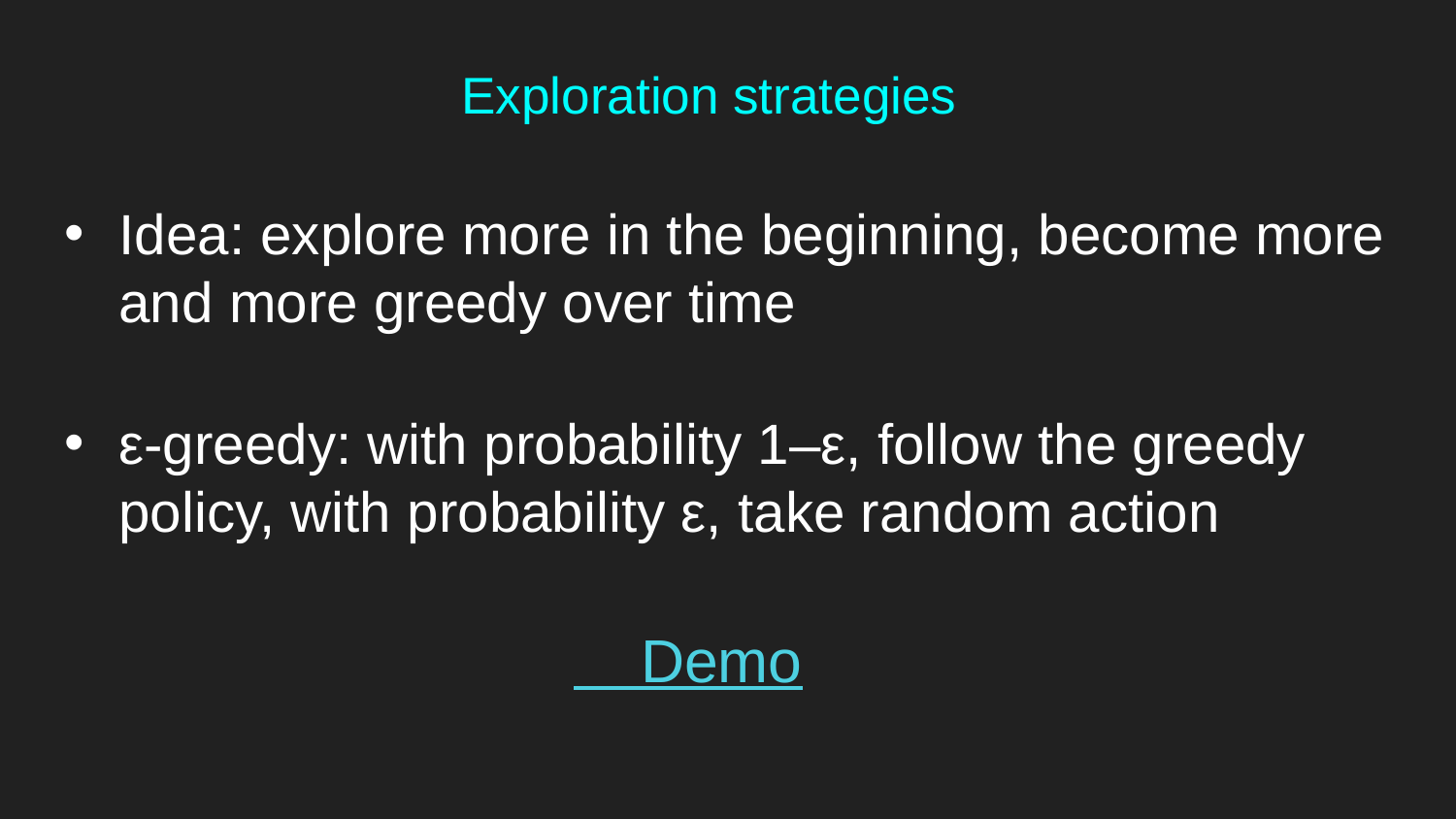

# Exploration strategies

Idea: explore more in the beginning, become more and more greedy over time

ε-greedy: with probability 1–ε, follow the greedy policy, with probability ε, take random action

    Demo